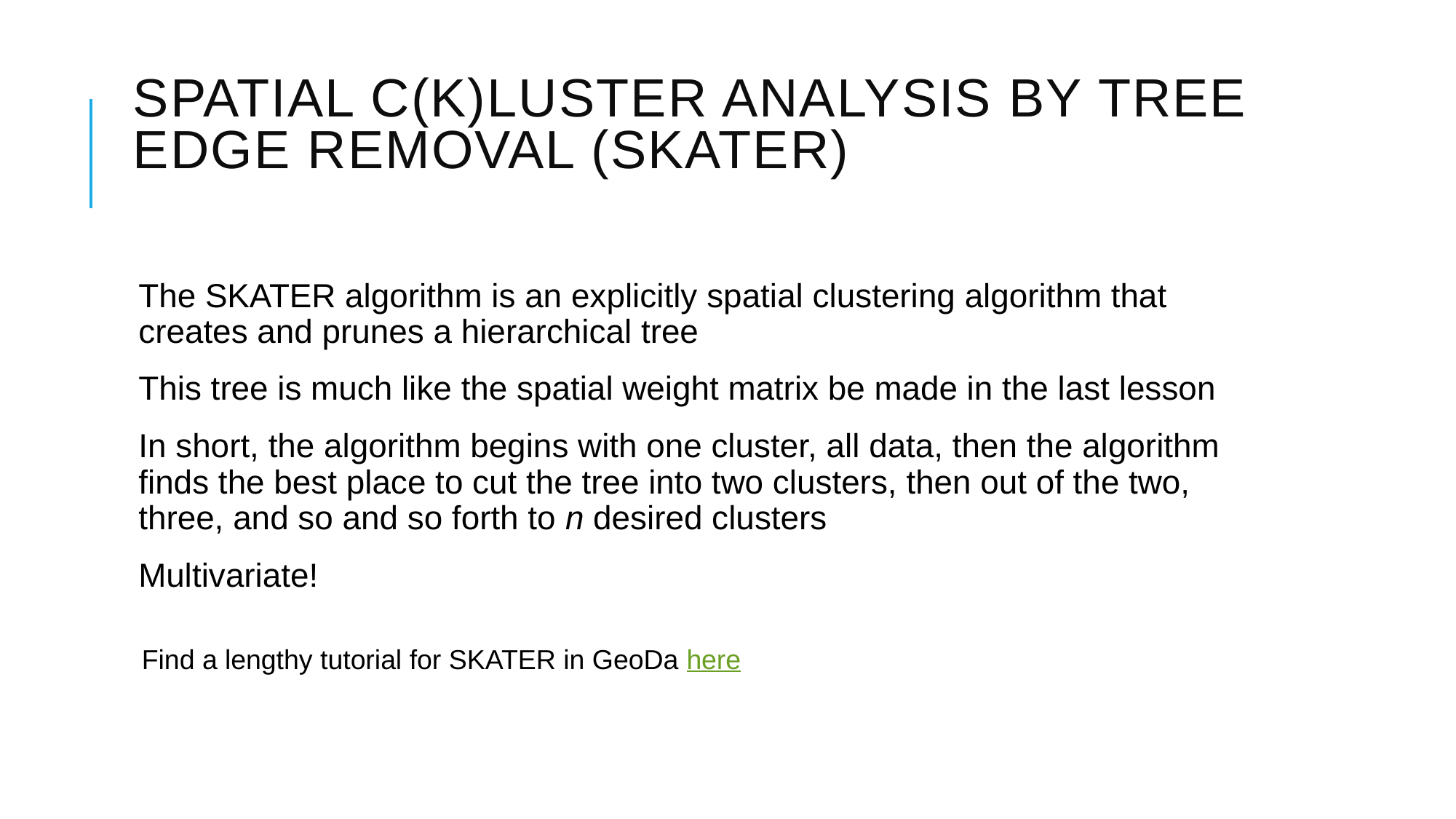

# Spatial C(K)luster Analysis by Tree Edge Removal (SKATER)
The SKATER algorithm is an explicitly spatial clustering algorithm that creates and prunes a hierarchical tree
This tree is much like the spatial weight matrix be made in the last lesson
In short, the algorithm begins with one cluster, all data, then the algorithm finds the best place to cut the tree into two clusters, then out of the two, three, and so and so forth to n desired clusters
Multivariate!
Find a lengthy tutorial for SKATER in GeoDa here